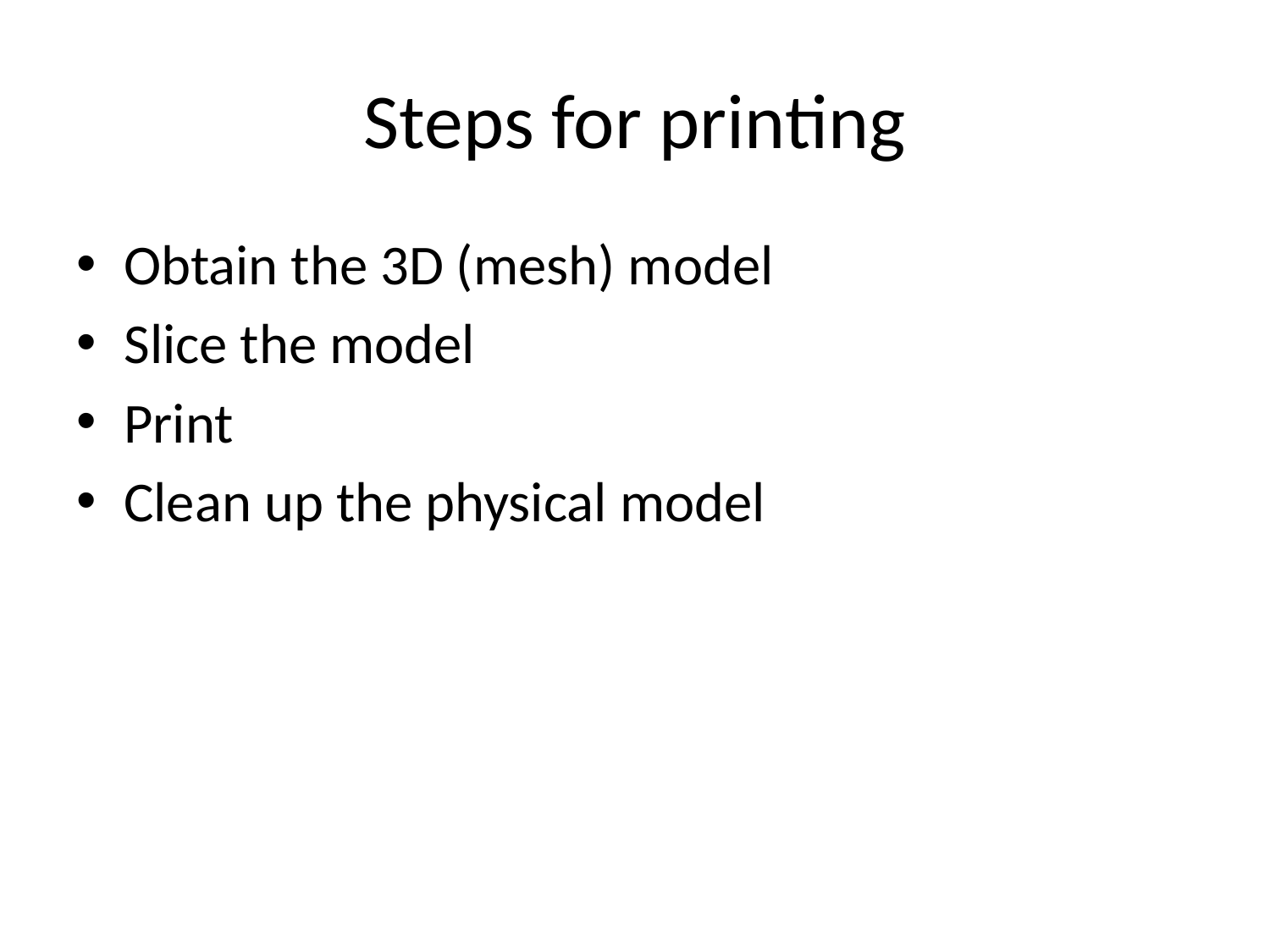

# Steps for printing
Obtain the 3D (mesh) model
Slice the model
Print
Clean up the physical model